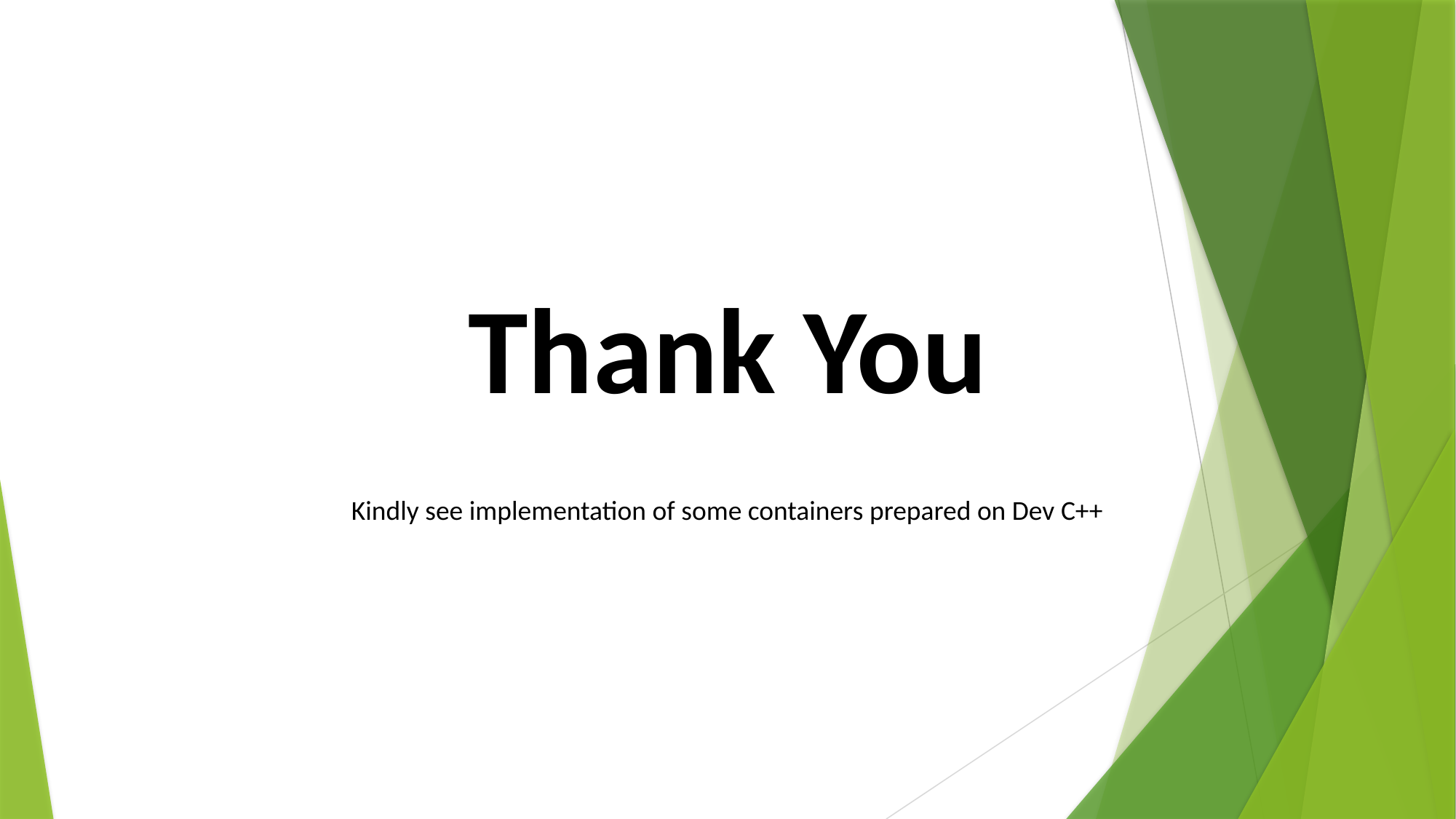

Thank You
Kindly see implementation of some containers prepared on Dev C++